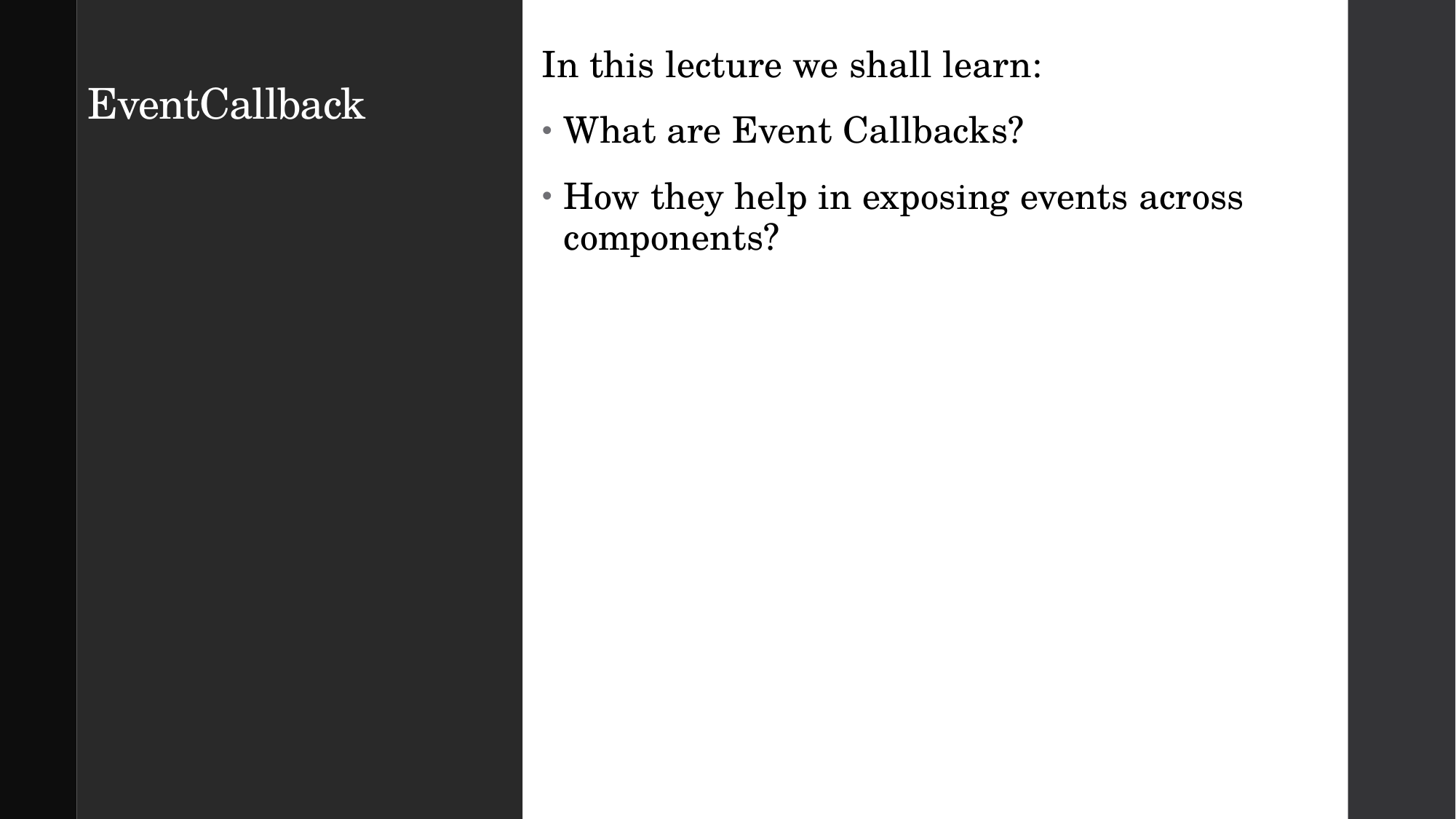

In this lecture we shall learn:
What are Event Callbacks?
How they help in exposing events across components?

# EventCallback